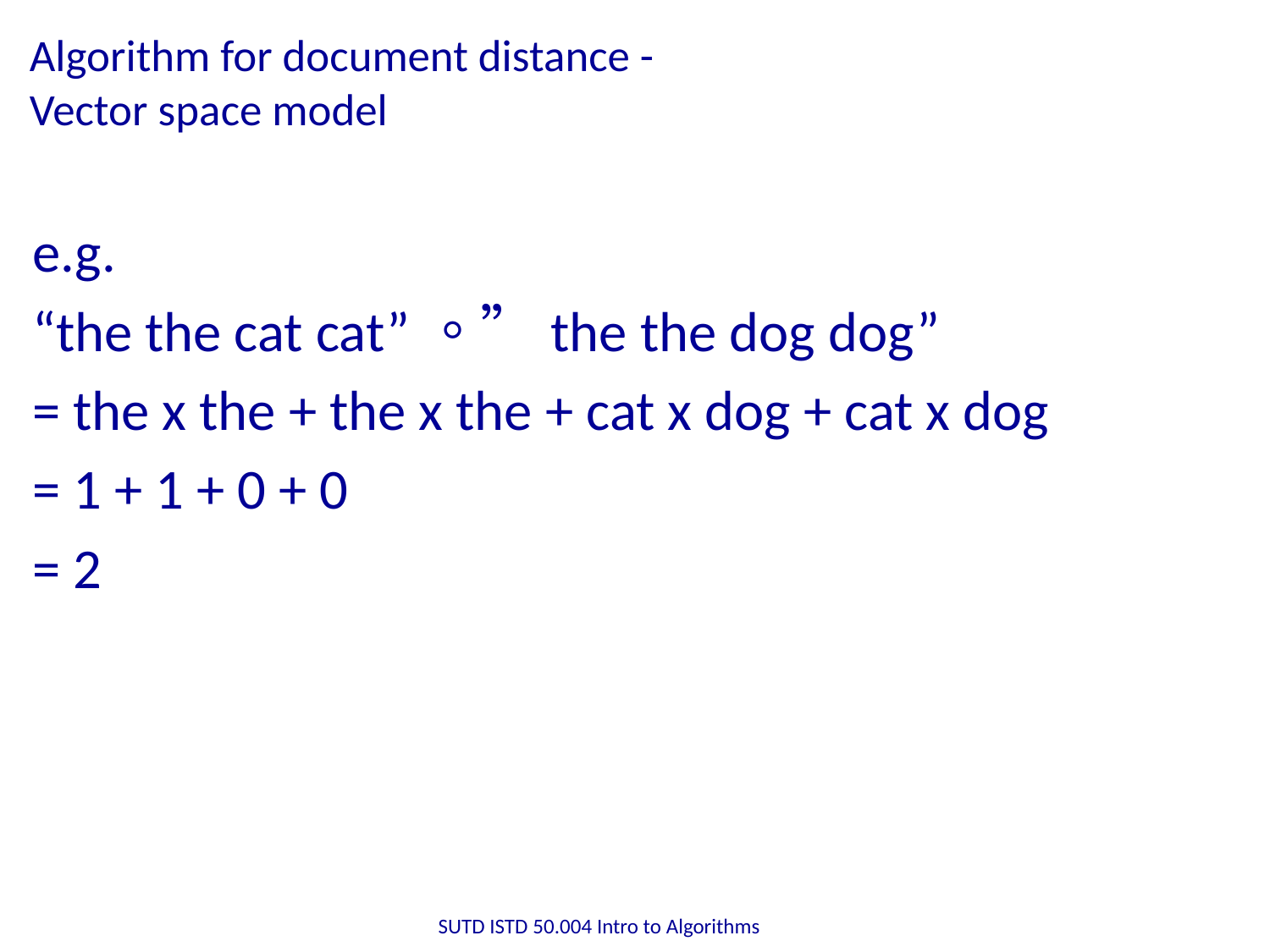

# Algorithm for document distance - Vector space model
e.g.
“the the cat cat”。”the the dog dog”
= the x the + the x the + cat x dog + cat x dog
= 1 + 1 + 0 + 0
= 2
SUTD ISTD 50.004 Intro to Algorithms